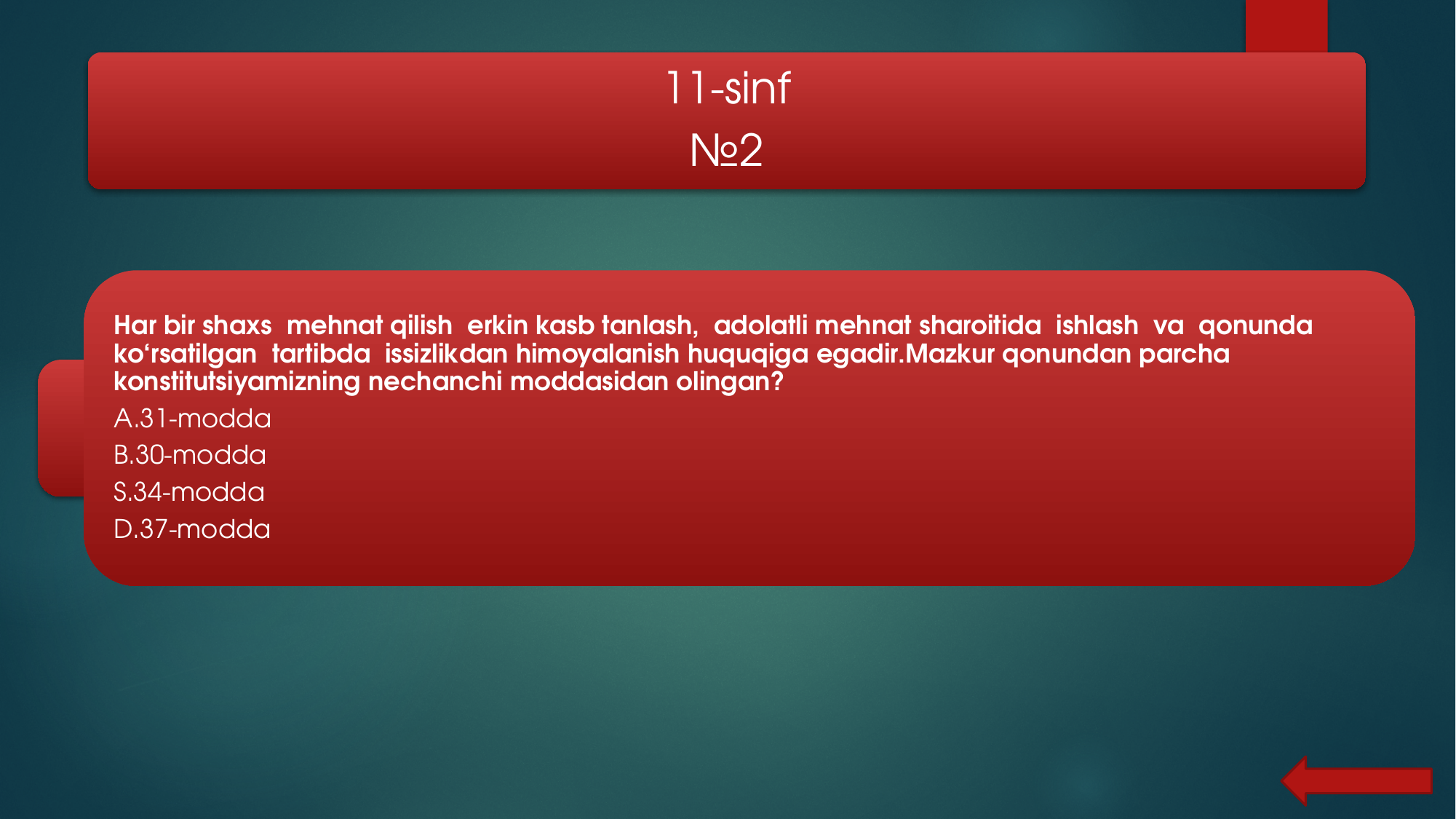

11-sinf
№2
Har bir shaxs  mehnat qilish  erkin kasb tanlash,  adolatli mehnat sharoitida  ishlash  va  qonunda  ko‘rsatilgan  tartibda  issizlikdan himoyalanish huquqiga egadir.Mazkur qonundan parcha konstitutsiyamizning nechanchi moddasidan olingan?
A.31-modda
B.30-modda
S.34-modda
D.37-modda